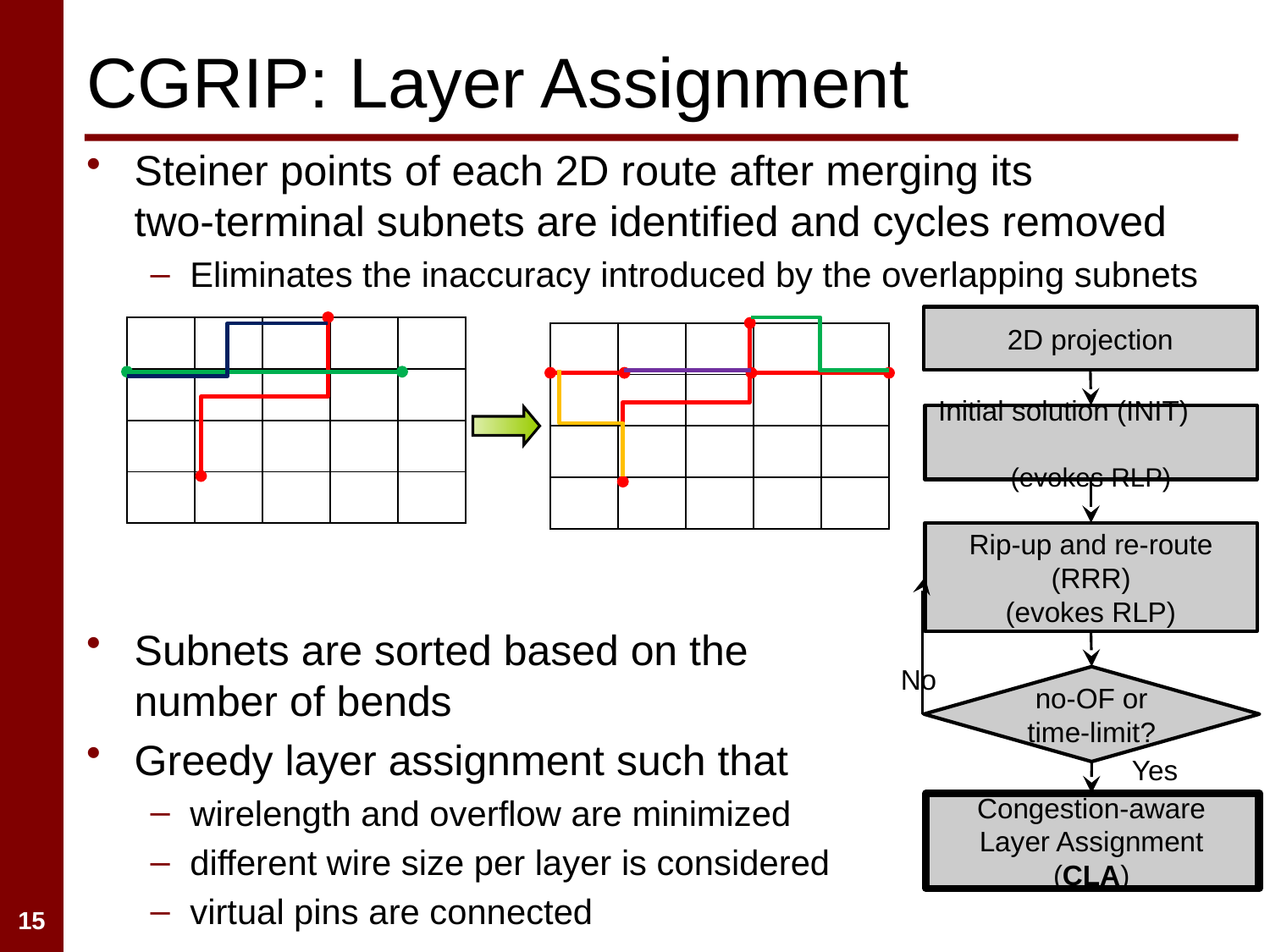

# CGRIP: Layer Assignment
Steiner points of each 2D route after merging its              two-terminal subnets are identified and cycles removed
Eliminates the inaccuracy introduced by the overlapping subnets

Subnets are sorted based on the                                     number of bends
Greedy layer assignment such that
wirelength and overflow are minimized
different wire size per layer is considered
virtual pins are connected

2D projection
Initial solution (INIT)
(evokes RLP)
Rip-up and re-route (RRR)
(evokes RLP)
No
no-OF or time-limit?
Yes
Congestion-aware Layer Assignment (CLA)
|  |  |  |  |  |
| --- | --- | --- | --- | --- |
|  |  |  |  |  |
|  |  |  |  |  |
|  |  |  |  |  |
|  |  |  |  |  |
| --- | --- | --- | --- | --- |
|  |  |  |  |  |
|  |  |  |  |  |
|  |  |  |  |  |